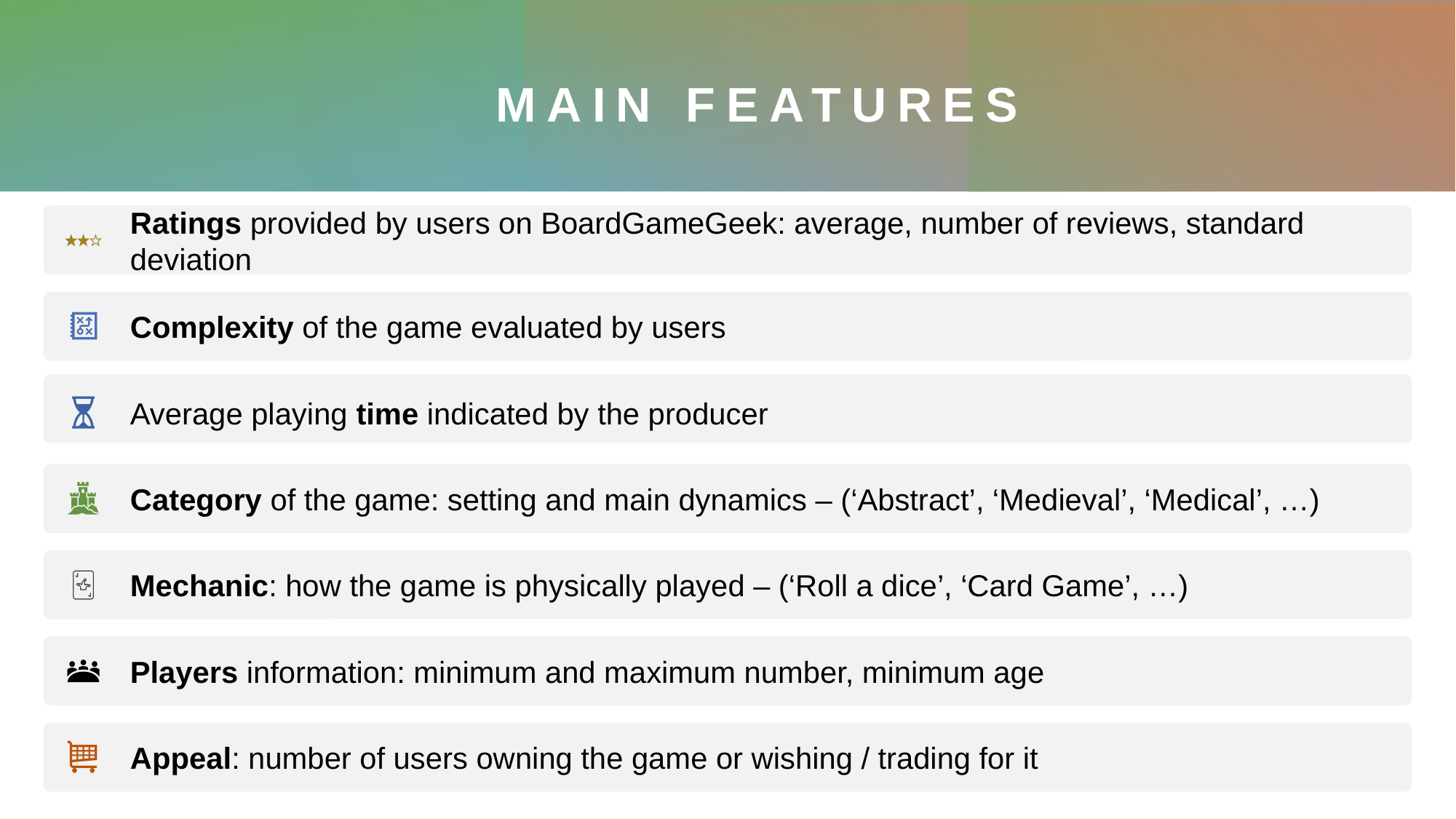

# Main features
Ratings provided by users on BoardGameGeek: average, number of reviews, standard deviation
Complexity of the game evaluated by users
Average playing time indicated by the producer
Category of the game: setting and main dynamics – (‘Abstract’, ‘Medieval’, ‘Medical’, …)
Mechanic: how the game is physically played – (‘Roll a dice’, ‘Card Game’, …)
Players information: minimum and maximum number, minimum age
Appeal: number of users owning the game or wishing / trading for it